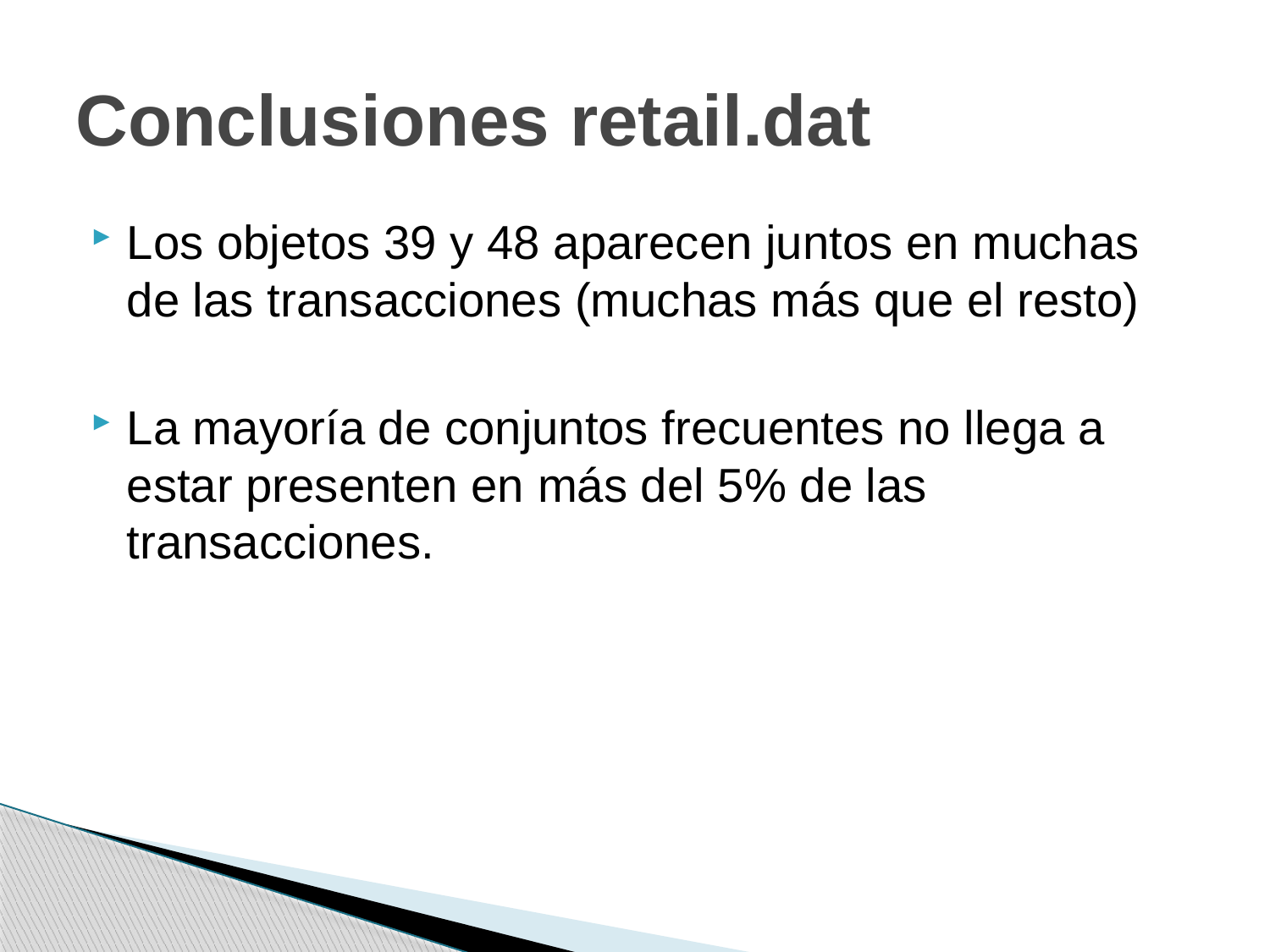

# Conclusiones retail.dat
Los objetos 39 y 48 aparecen juntos en muchas de las transacciones (muchas más que el resto)

La mayoría de conjuntos frecuentes no llega a estar presenten en más del 5% de las transacciones.